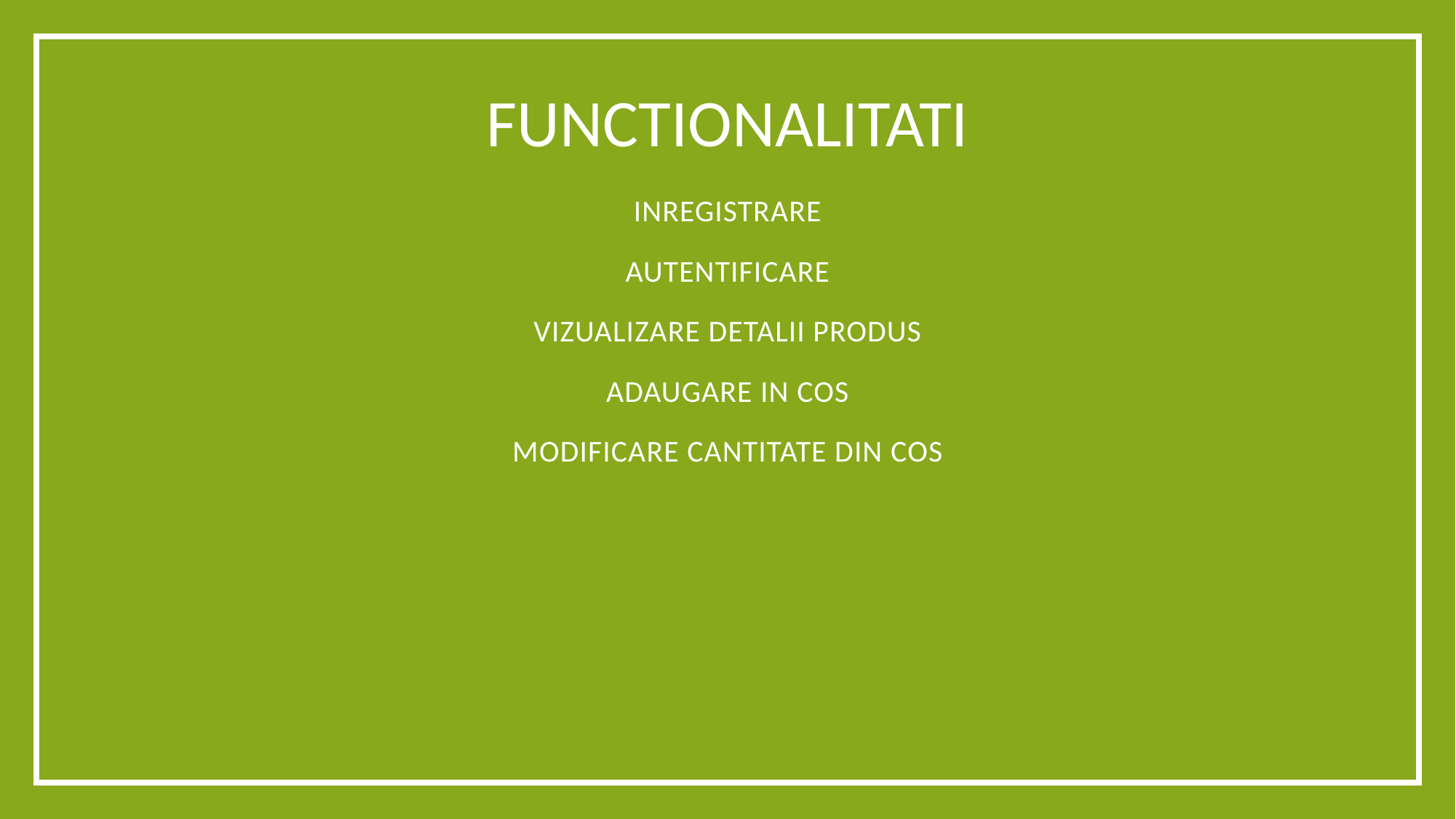

# Functionalitati
Inregistrare
Autentificare
Vizualizare detalii produs
Adaugare in cos
Modificare cantitate din cos